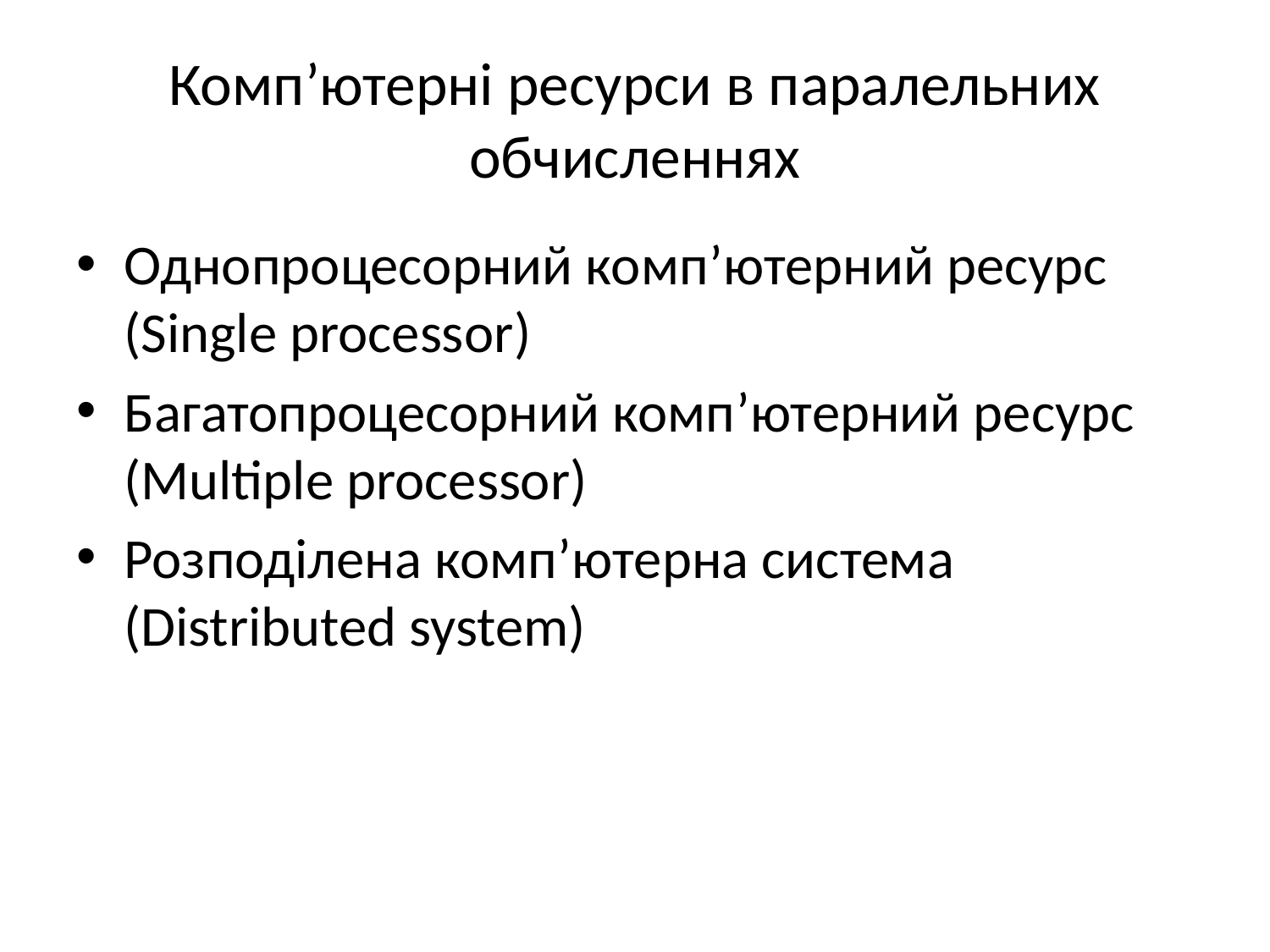

# Комп’ютерні ресурси в паралельних обчисленнях
Однопроцесорний комп’ютерний ресурс (Single processor)
Багатопроцесорний комп’ютерний ресурс (Multiple processor)
Розподілена комп’ютерна система (Distributed system)